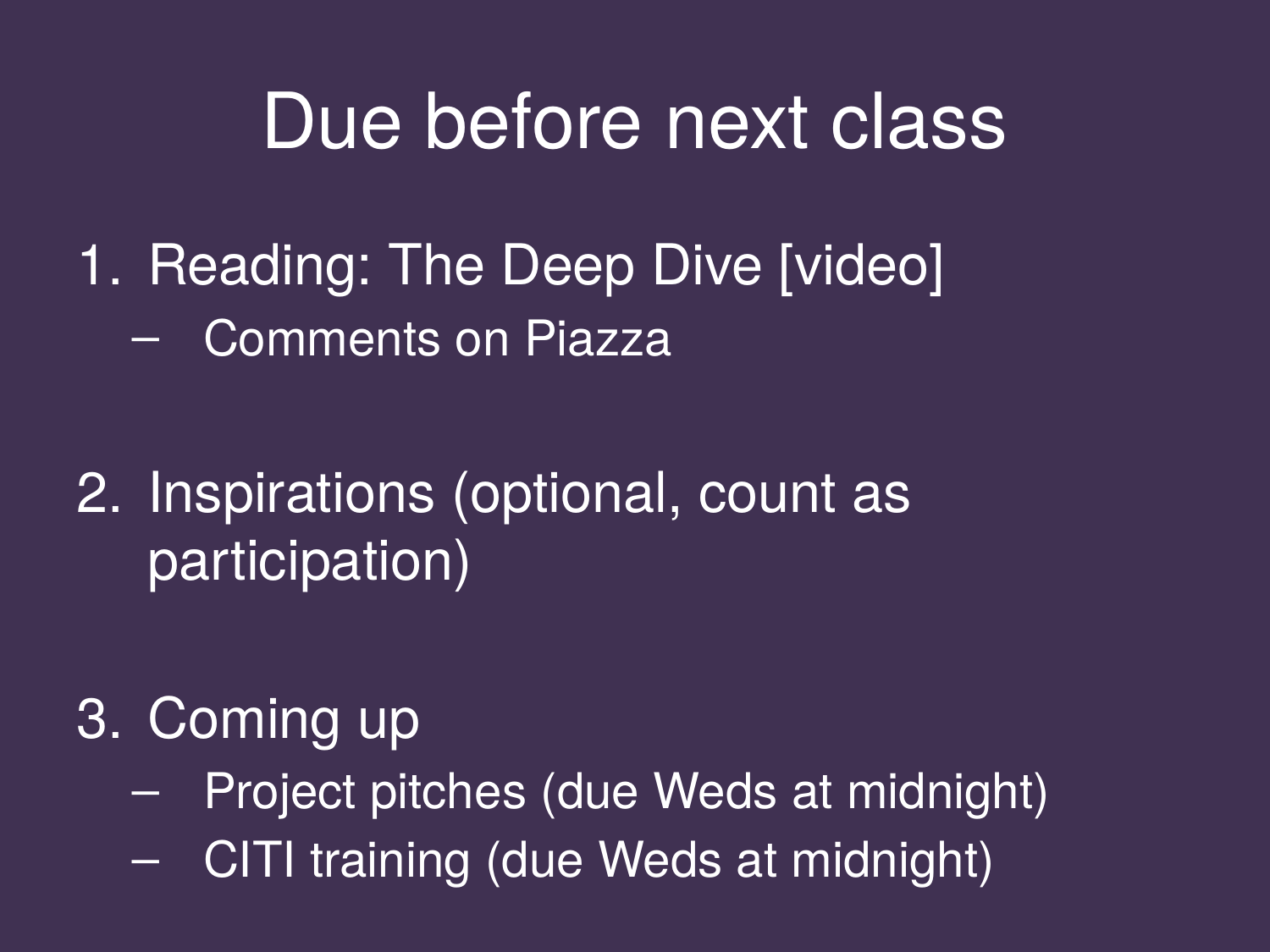

# Due before next class
Reading: The Deep Dive [video]
Comments on Piazza

Inspirations (optional, count as participation)

Coming up
Project pitches (due Weds at midnight)
CITI training (due Weds at midnight)